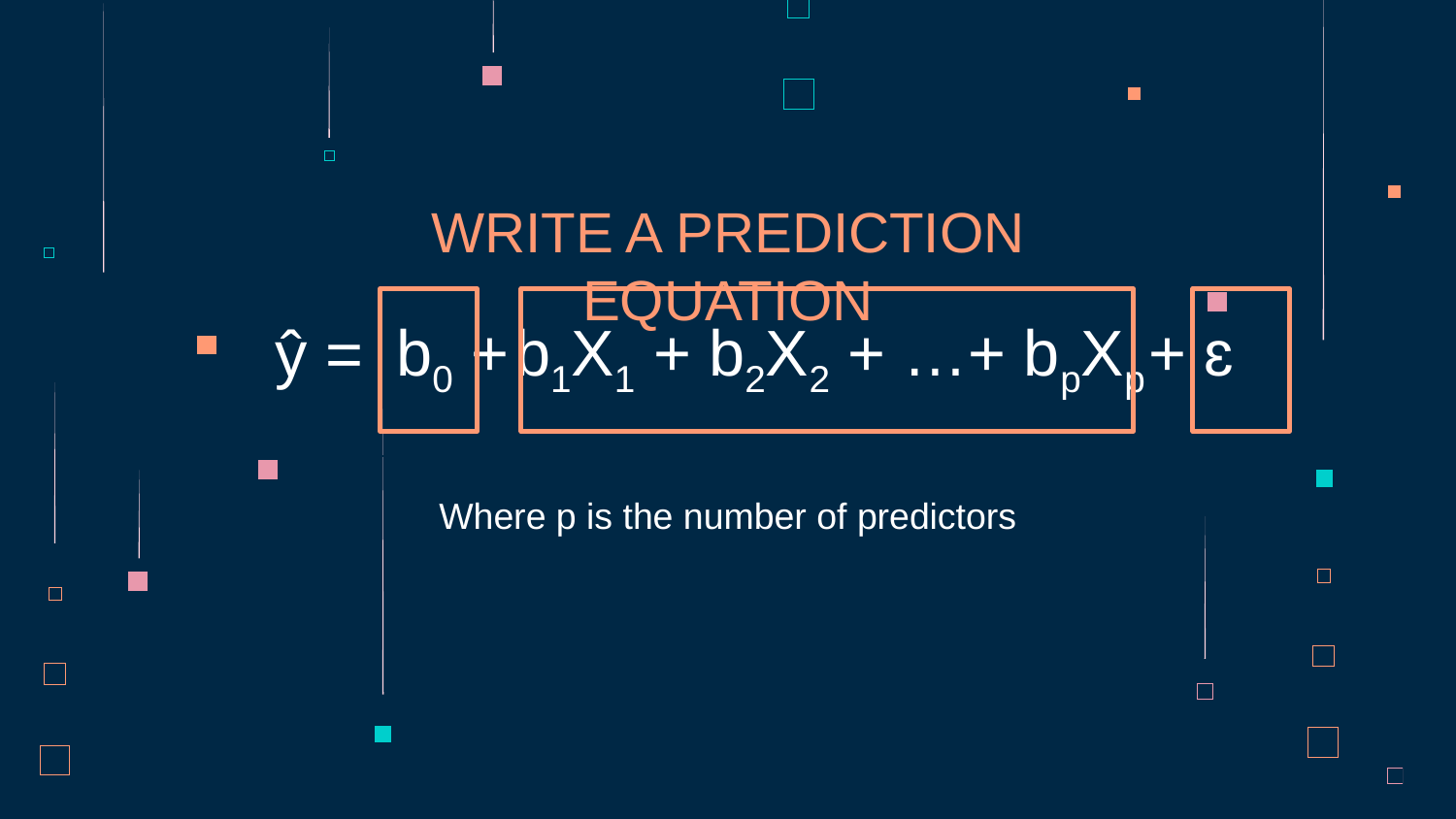

# WRITE A PREDICTION EQUATION
ŷ =

b0 +
b1X1 + b2X2 + …+ bpXp
+ ɛ
Where p is the number of predictors